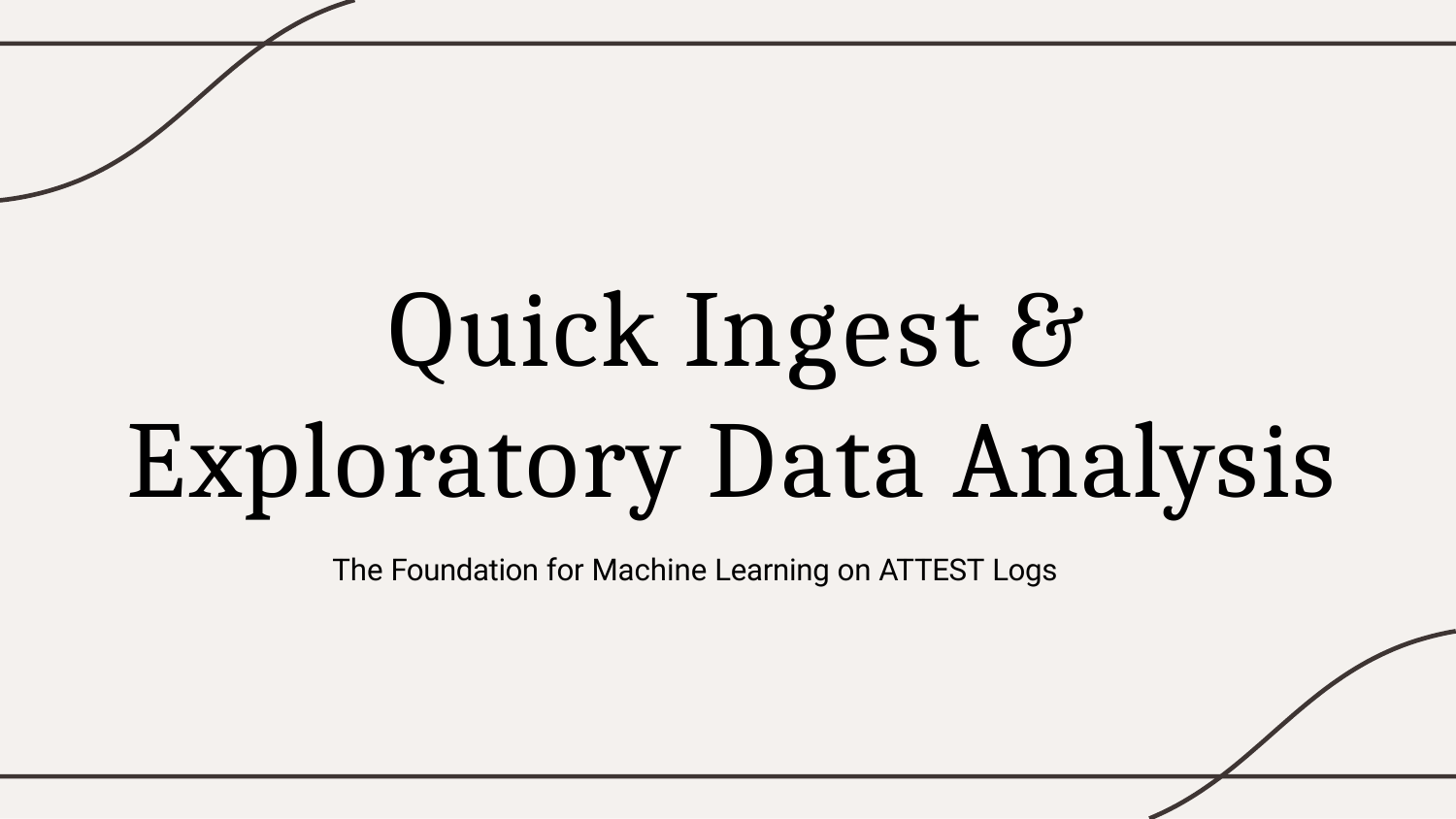

# Quick Ingest & Exploratory Data Analysis
The Foundation for Machine Learning on ATTEST Logs